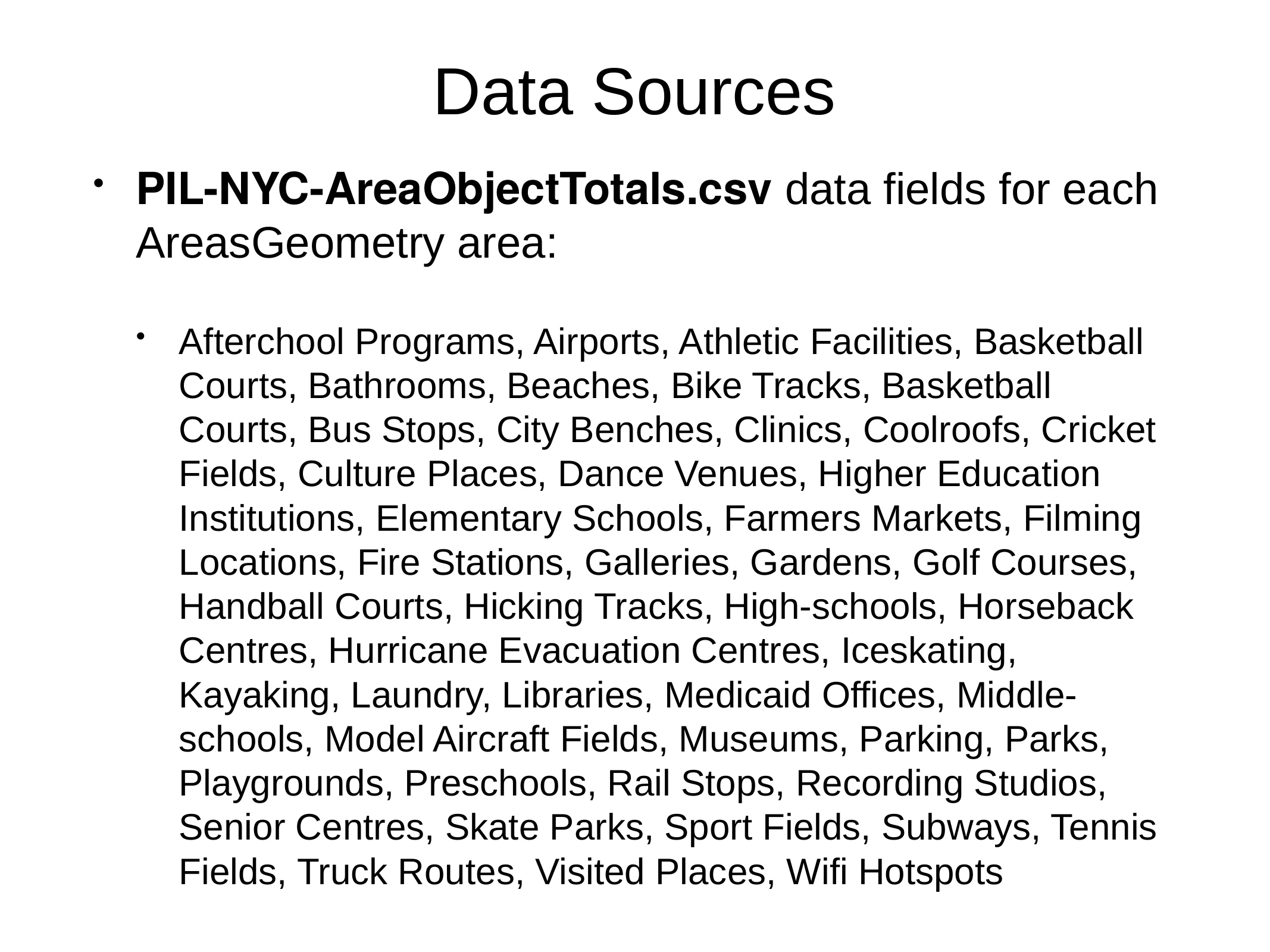

# Data Sources
PIL-NYC-AreaObjectTotals.csv data fields for each AreasGeometry area:
Afterchool Programs, Airports, Athletic Facilities, Basketball Courts, Bathrooms, Beaches, Bike Tracks, Basketball Courts, Bus Stops, City Benches, Clinics, Coolroofs, Cricket Fields, Culture Places, Dance Venues, Higher Education Institutions, Elementary Schools, Farmers Markets, Filming Locations, Fire Stations, Galleries, Gardens, Golf Courses, Handball Courts, Hicking Tracks, High-schools, Horseback Centres, Hurricane Evacuation Centres, Iceskating, Kayaking, Laundry, Libraries, Medicaid Offices, Middle-schools, Model Aircraft Fields, Museums, Parking, Parks, Playgrounds, Preschools, Rail Stops, Recording Studios, Senior Centres, Skate Parks, Sport Fields, Subways, Tennis Fields, Truck Routes, Visited Places, Wifi Hotspots